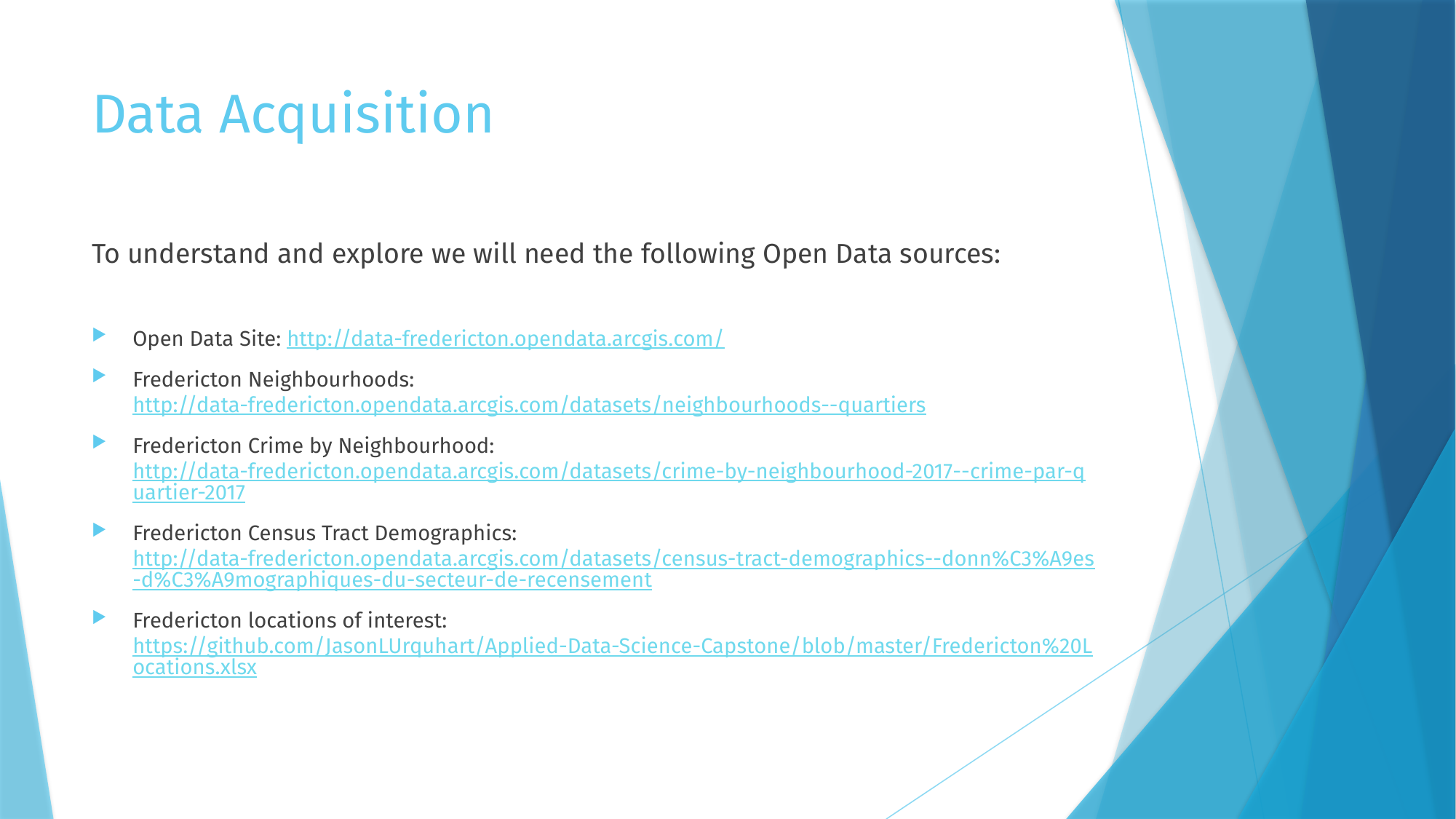

# Data Acquisition
To understand and explore we will need the following Open Data sources:

Open Data Site: http://data-fredericton.opendata.arcgis.com/
Fredericton Neighbourhoods: http://data-fredericton.opendata.arcgis.com/datasets/neighbourhoods--quartiers
Fredericton Crime by Neighbourhood: http://data-fredericton.opendata.arcgis.com/datasets/crime-by-neighbourhood-2017--crime-par-quartier-2017
Fredericton Census Tract Demographics: http://data-fredericton.opendata.arcgis.com/datasets/census-tract-demographics--donn%C3%A9es-d%C3%A9mographiques-du-secteur-de-recensement
Fredericton locations of interest: https://github.com/JasonLUrquhart/Applied-Data-Science-Capstone/blob/master/Fredericton%20Locations.xlsx